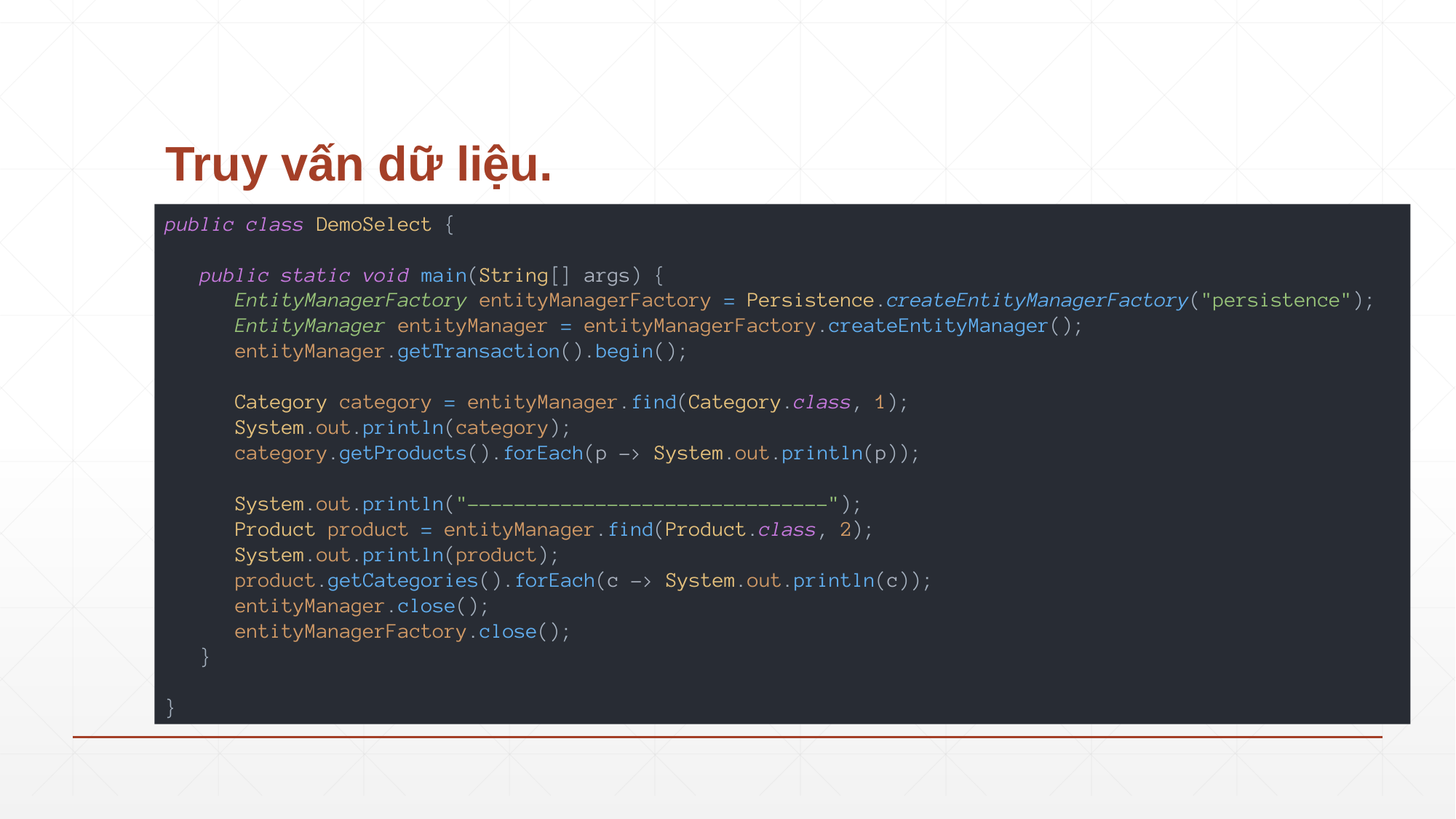

# Truy vấn dữ liệu.
public class DemoSelect {
   public static void main(String[] args) {
      EntityManagerFactory entityManagerFactory = Persistence.createEntityManagerFactory("persistence");
      EntityManager entityManager = entityManagerFactory.createEntityManager();
      entityManager.getTransaction().begin();
      Category category = entityManager.find(Category.class, 1);
      System.out.println(category);
      category.getProducts().forEach(p -> System.out.println(p));
      System.out.println("-------------------------------");
      Product product = entityManager.find(Product.class, 2);
      System.out.println(product);
      product.getCategories().forEach(c -> System.out.println(c));
      entityManager.close();
      entityManagerFactory.close();
   }
}